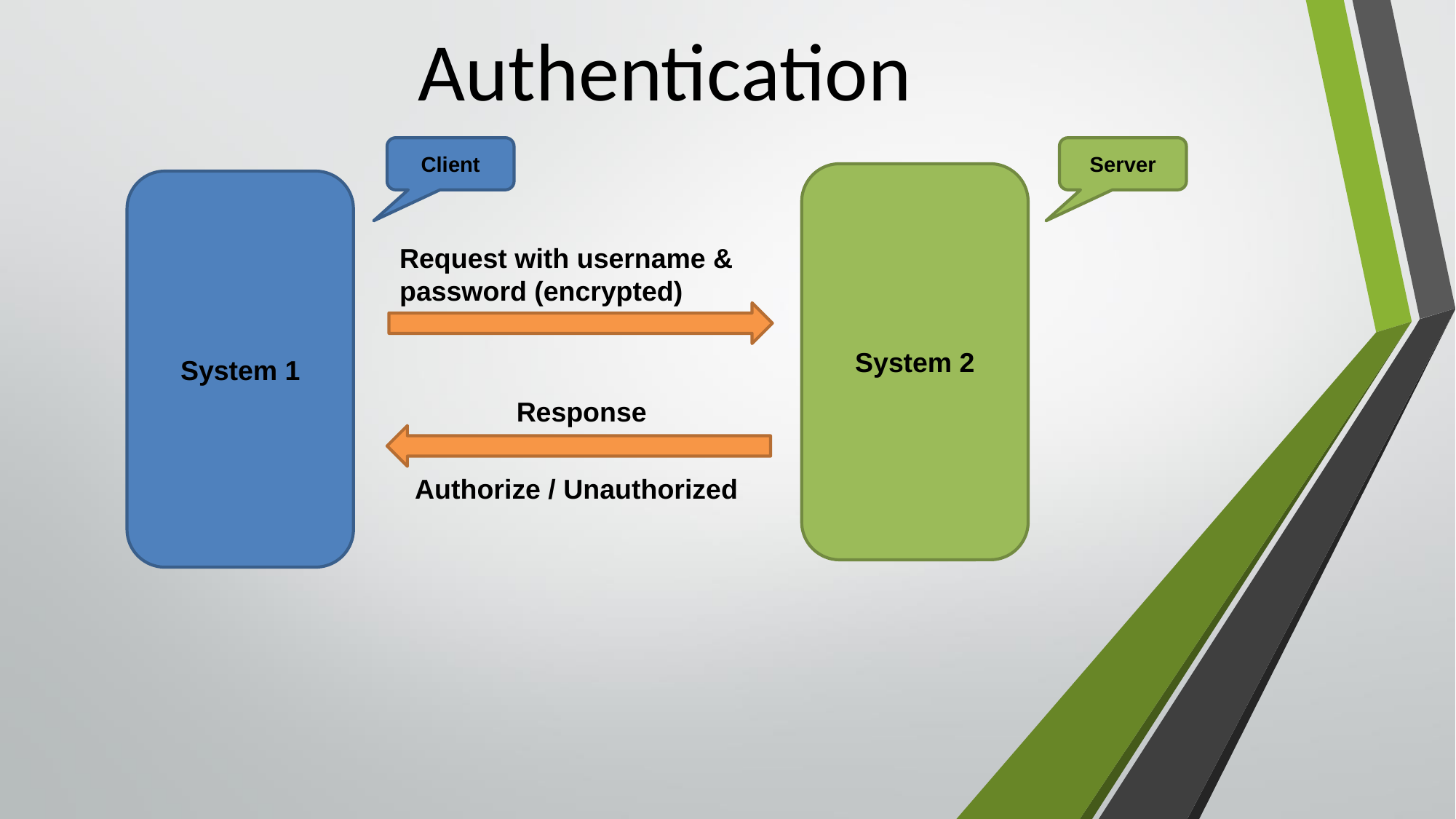

# Authentication
Client
Server
System 2
System 1
Request with username & password (encrypted)

Response

Authorize / Unauthorized